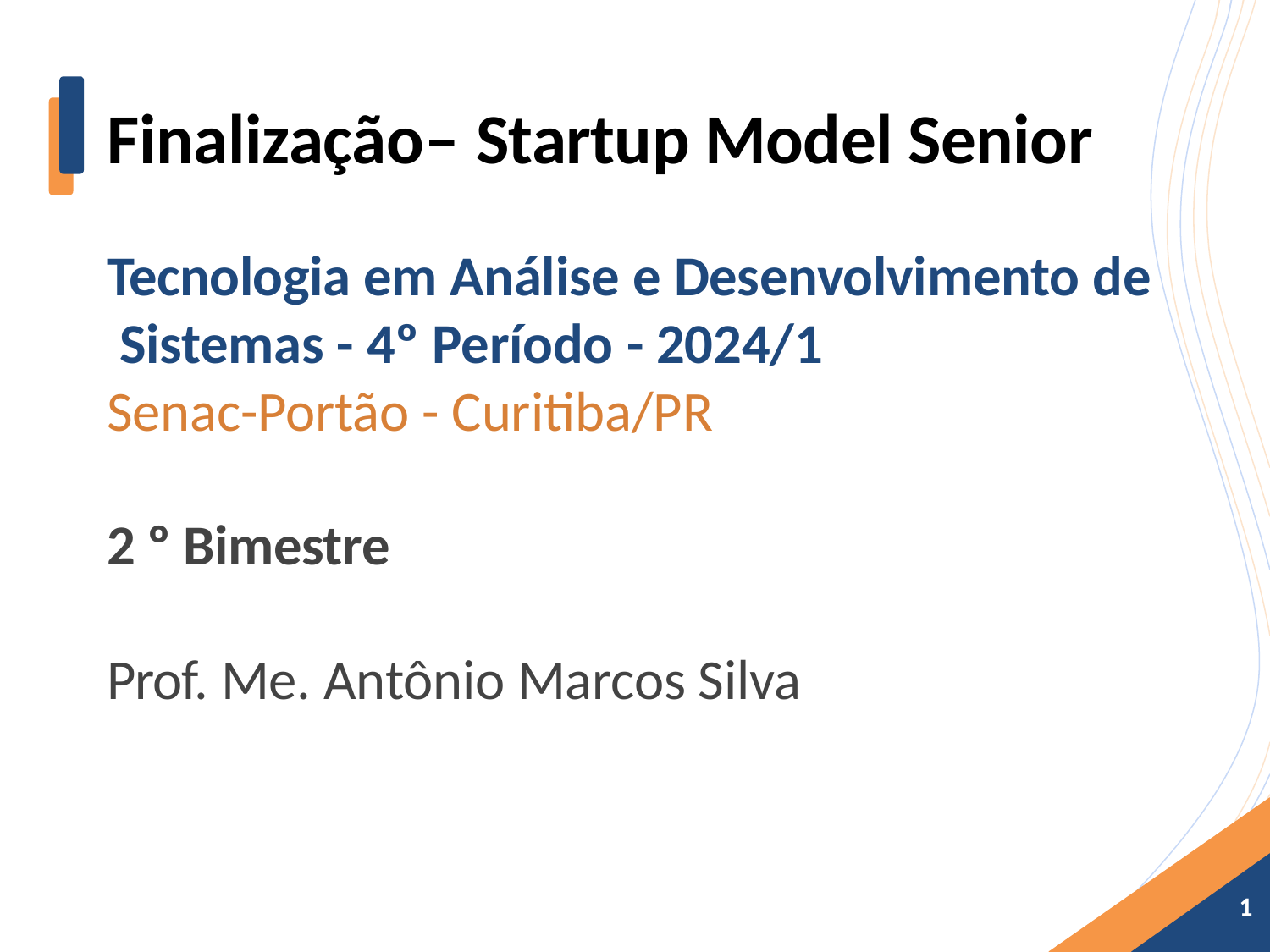

# Finalização– Startup Model Senior
Tecnologia em Análise e Desenvolvimento de  Sistemas - 4º Período - 2024/1
Senac-Portão - Curitiba/PR

2 º Bimestre

Prof. Me. Antônio Marcos Silva
1